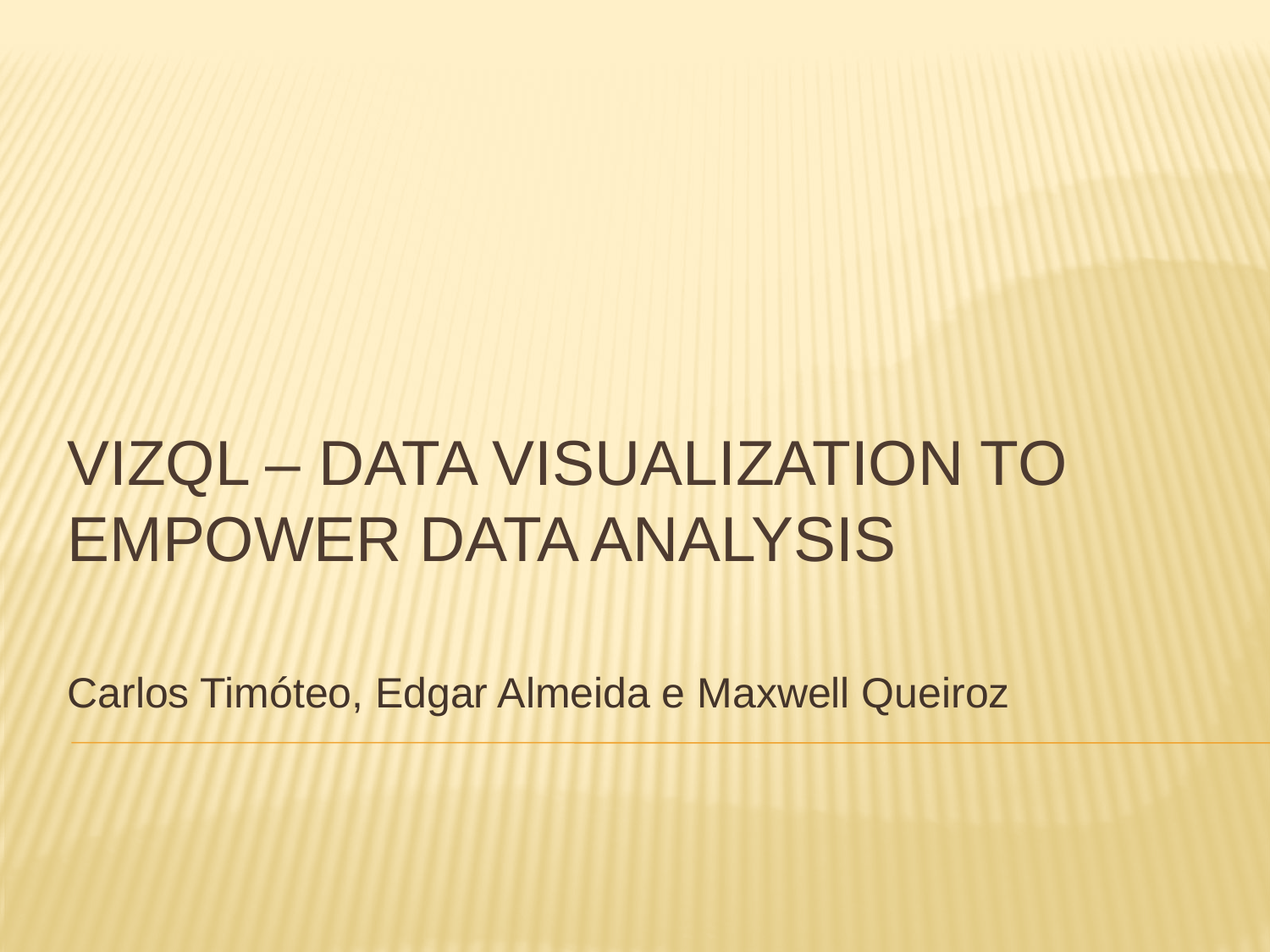

# VIZQL – data visualization to empower data analysis
Carlos Timóteo, Edgar Almeida e Maxwell Queiroz